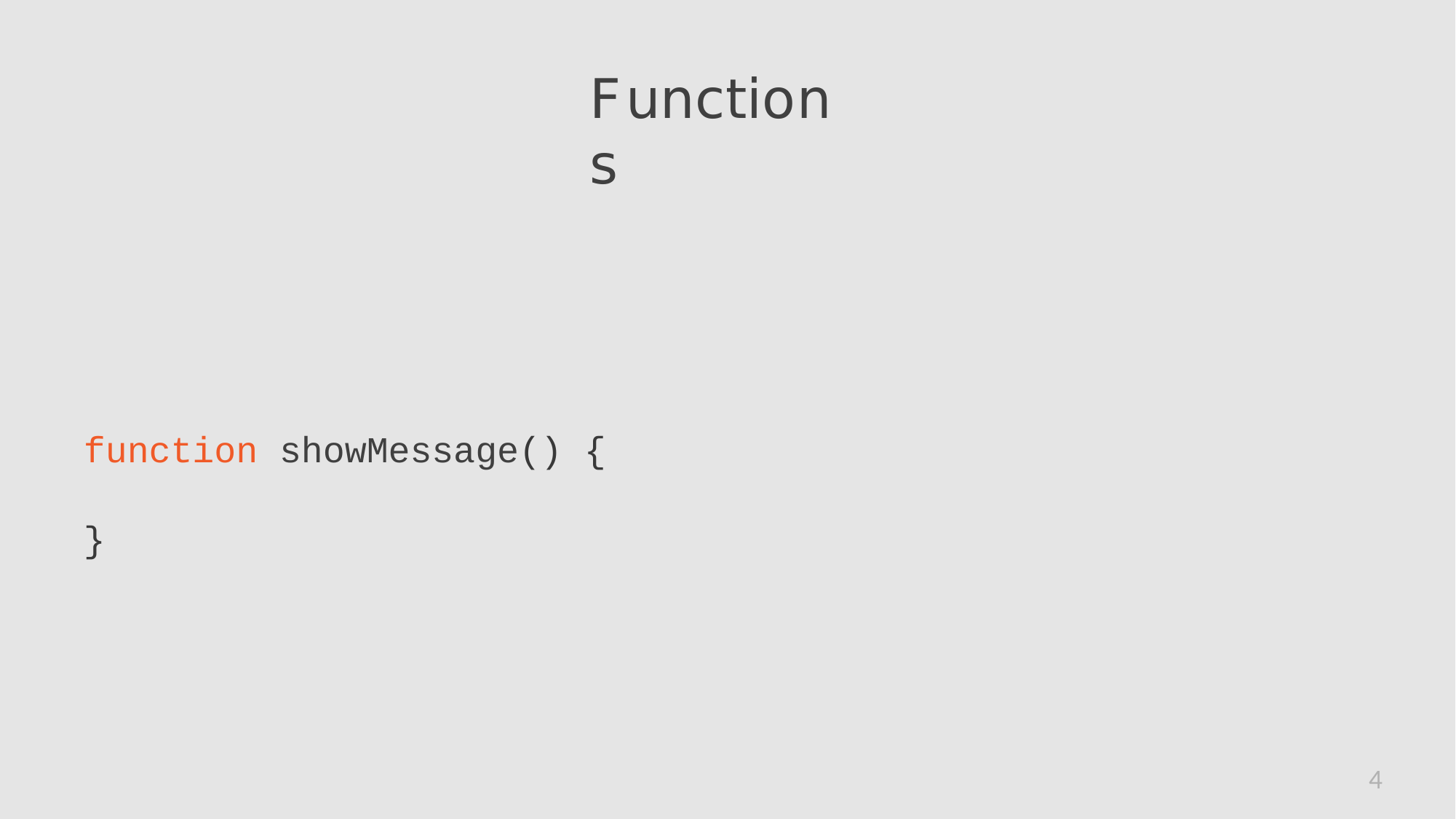

# Functions
function showMessage() {

}
4